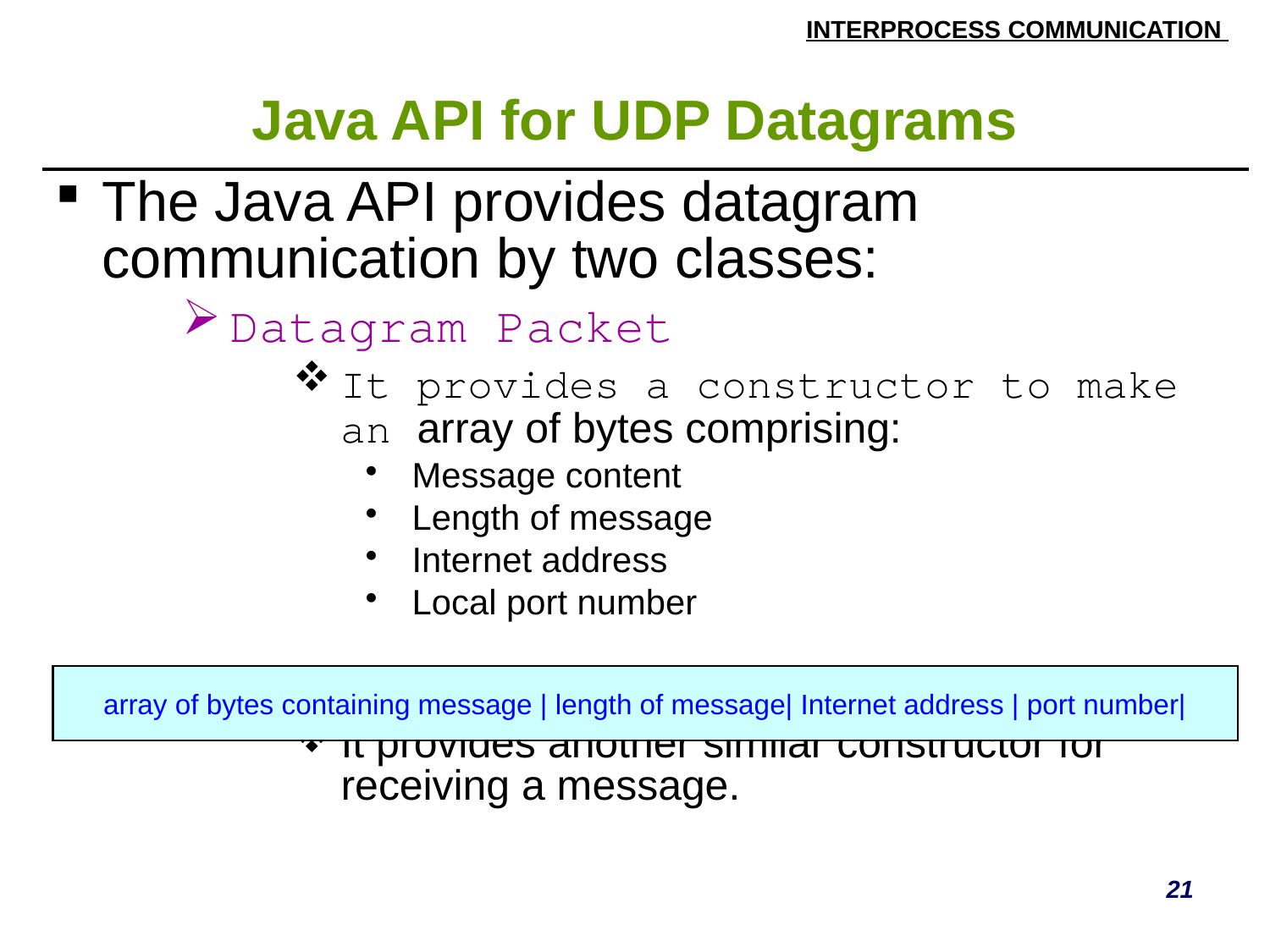

# Java API for UDP Datagrams
| The Java API provides datagram communication by two classes: Datagram Packet It provides a constructor to make an array of bytes comprising: Message content Length of message Internet address Local port number It provides another similar constructor for receiving a message. |
| --- |
array of bytes containing message | length of message| Internet address | port number|
21